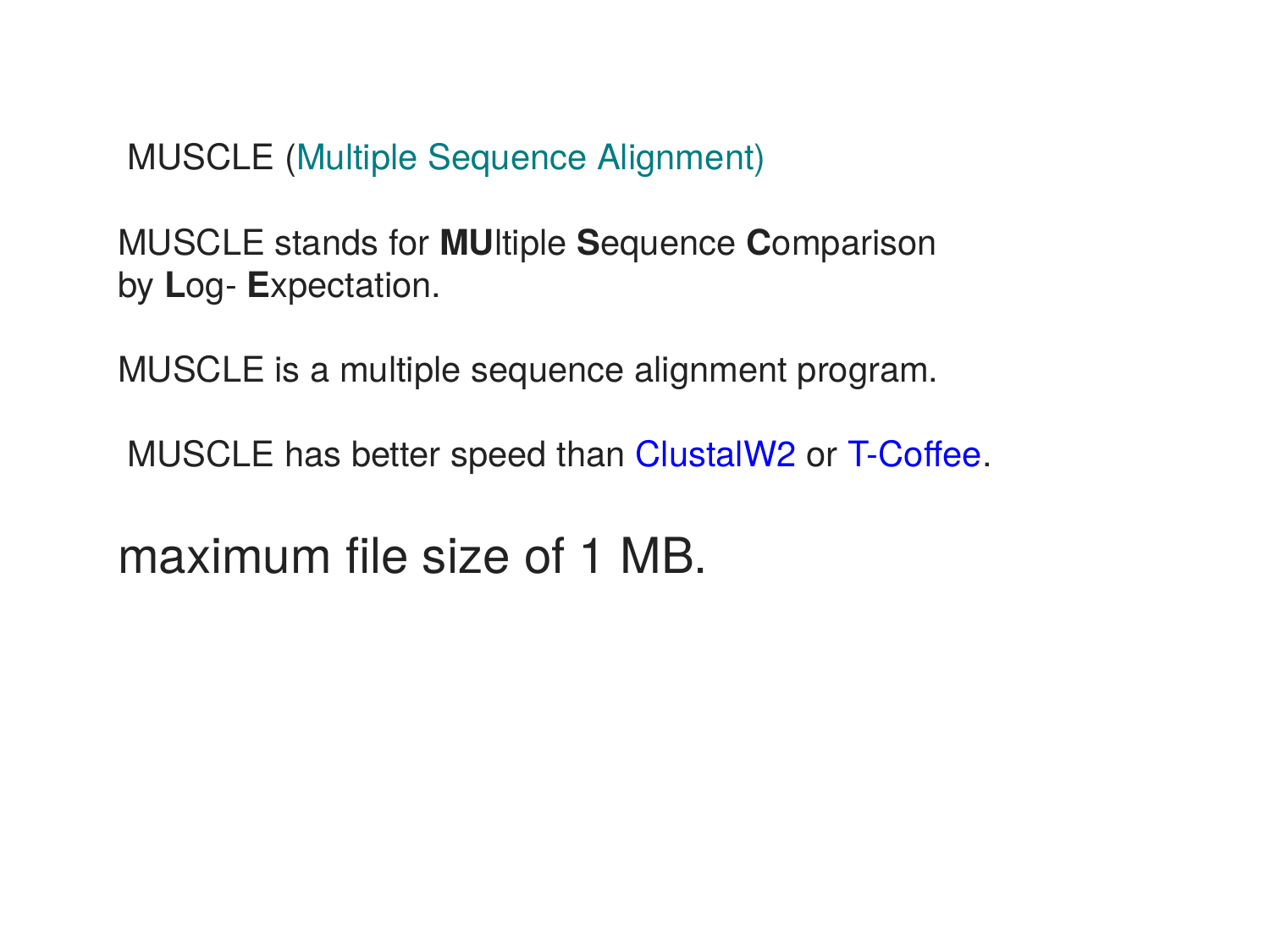

MUSCLE (Multiple Sequence Alignment)

MUSCLE stands for MUltiple Sequence Comparison by Log- Expectation.

MUSCLE is a multiple sequence alignment program.

 MUSCLE has better speed than ClustalW2 or T-Coffee.
maximum file size of 1 MB.